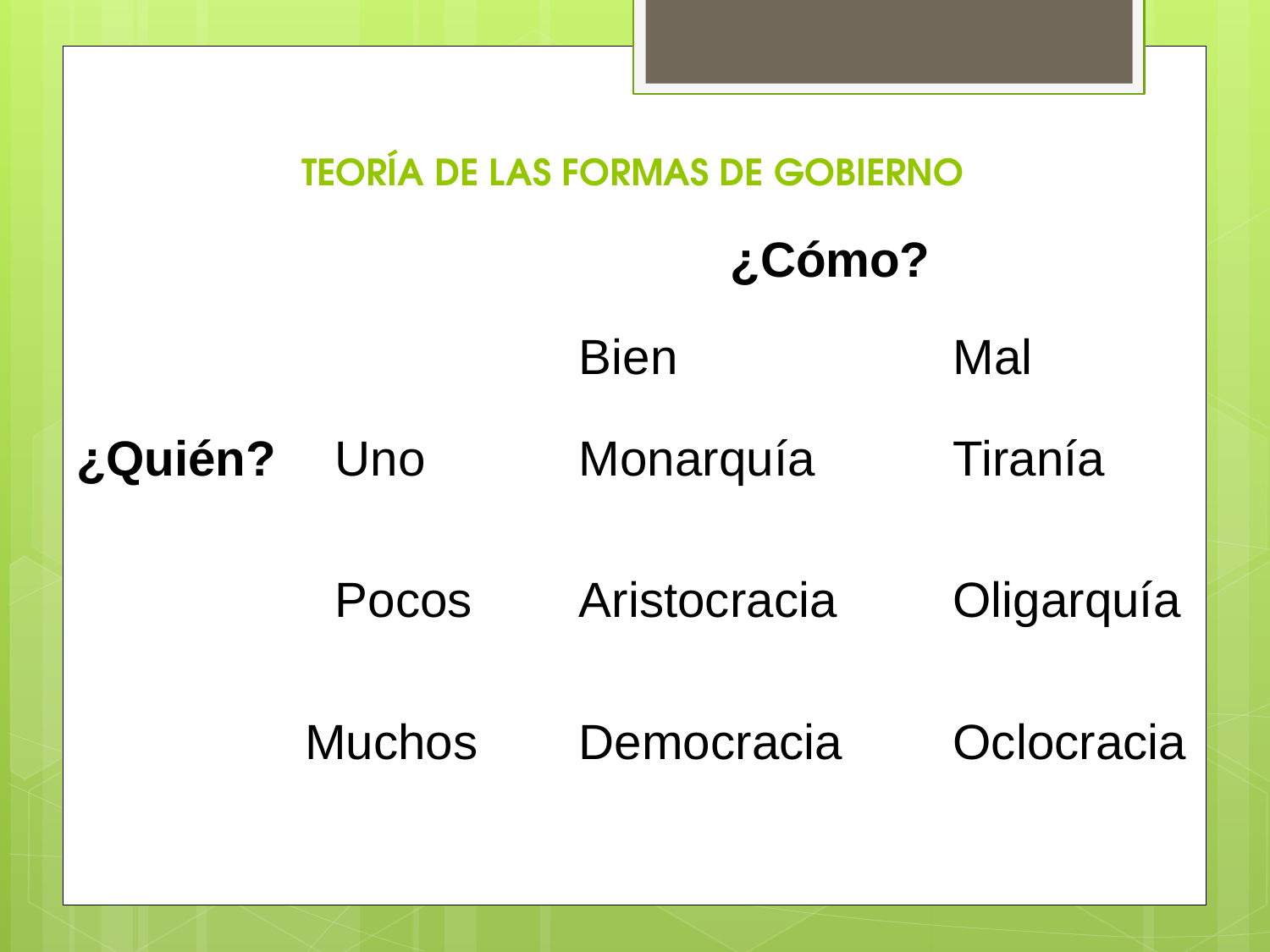

# TEORÍA DE LAS FORMAS DE GOBIERNO
|  |  |  | ¿Cómo? |  |
| --- | --- | --- | --- | --- |
|  |  |  | Bien | Mal |
| ¿Quién? |  | Uno | Monarquía | Tiranía |
|  |  | Pocos | Aristocracia | Oligarquía |
|  | Muchos |  | Democracia | Oclocracia |